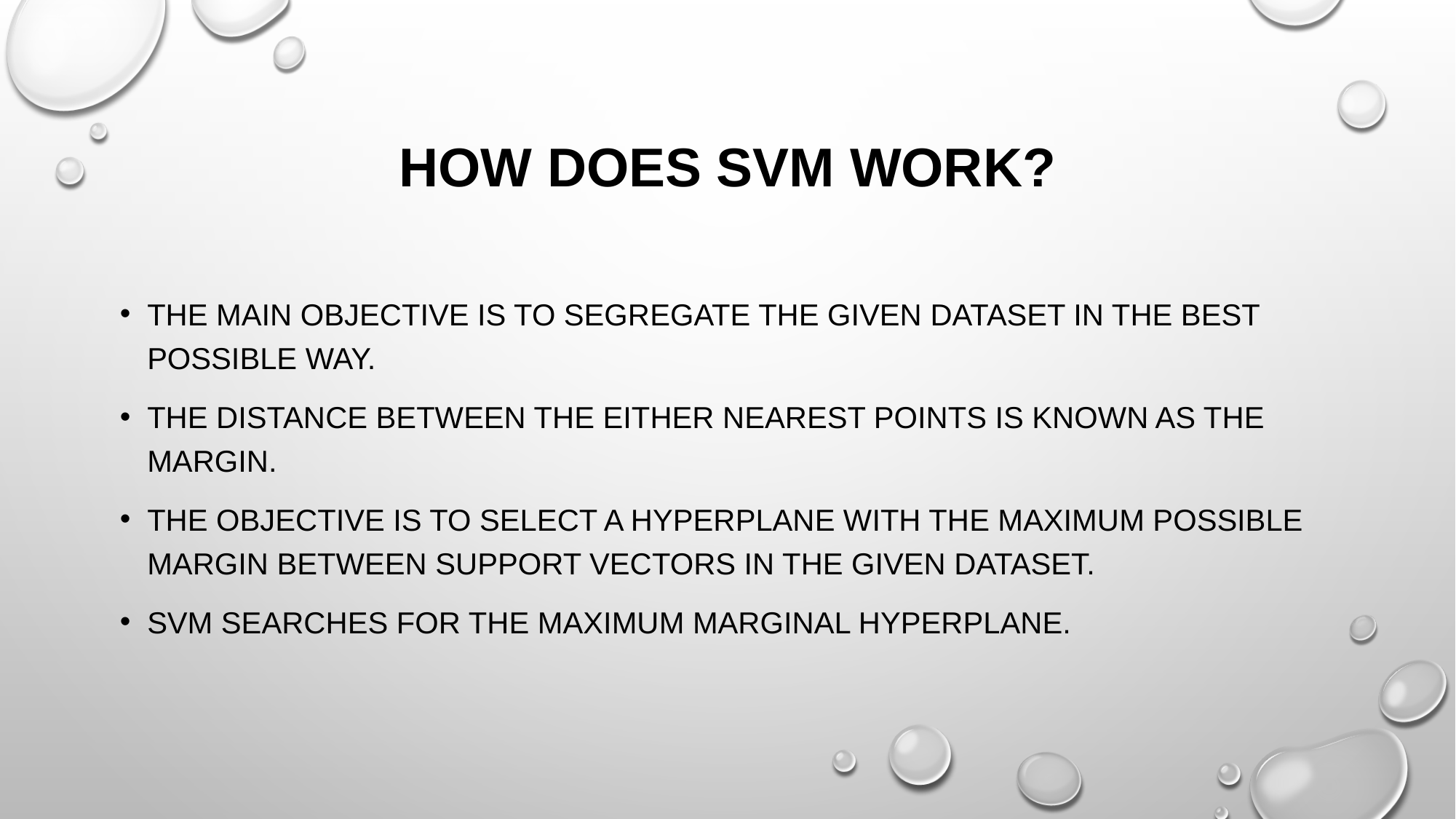

# How does SVM work?
The main objective is to segregate the given dataset in the best possible way.
The distance between the either nearest points is known as the margin.
The objective is to select a hyperplane with the maximum possible margin between support vectors in the given dataset.
SVM searches for the maximum marginal hyperplane.